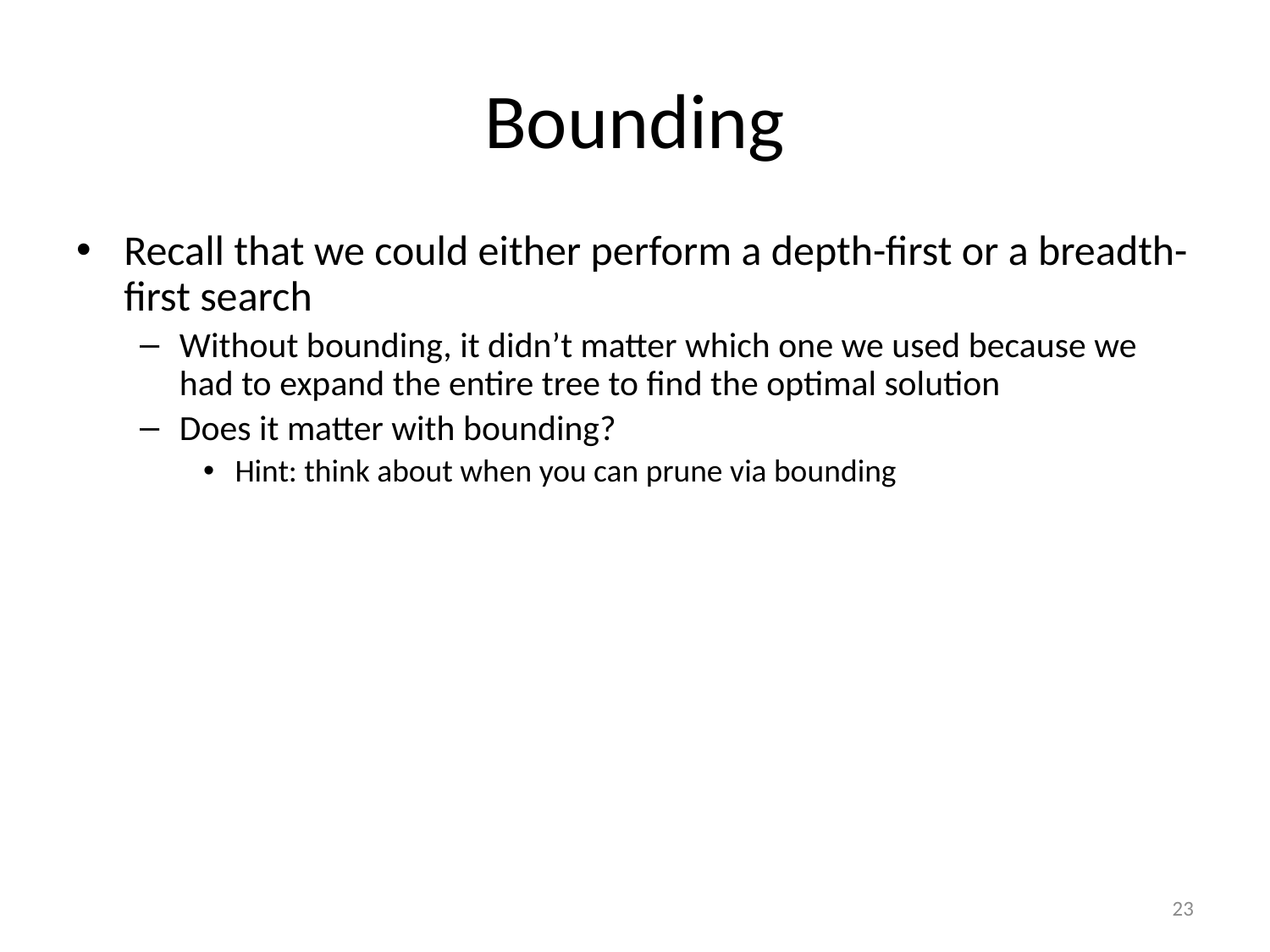

# Bounding
Recall that we could either perform a depth-first or a breadth-first search
Without bounding, it didn’t matter which one we used because we had to expand the entire tree to find the optimal solution
Does it matter with bounding?
Hint: think about when you can prune via bounding

23